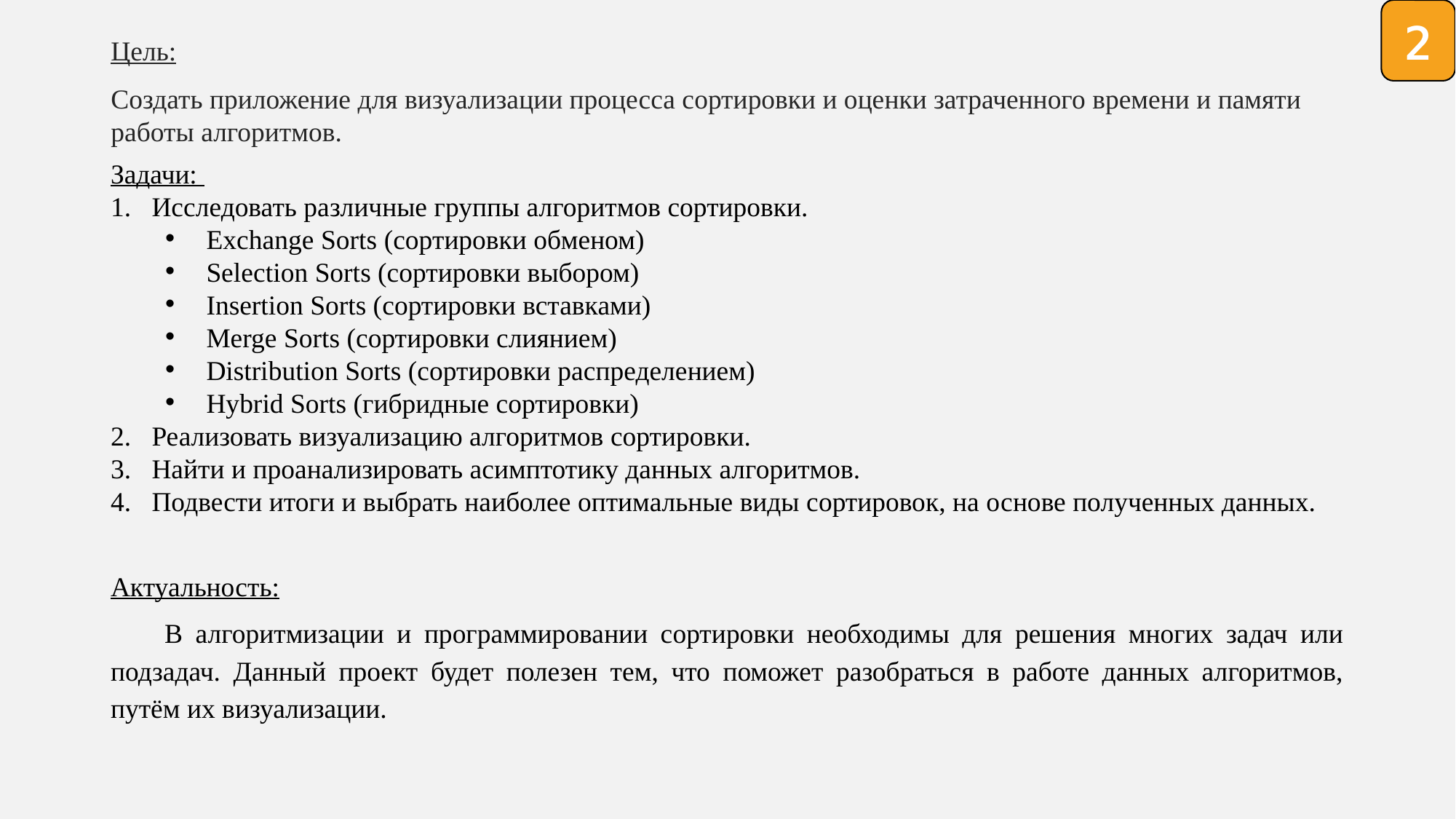

2
Цель:
Создать приложение для визуализации процесса сортировки и оценки затраченного времени и памяти работы алгоритмов.

Задачи:
Исследовать различные группы алгоритмов сортировки.
Exchange Sorts (сортировки обменом)
Selection Sorts (сортировки выбором)
Insertion Sorts (сортировки вставками)
Merge Sorts (сортировки слиянием)
Distribution Sorts (сортировки распределением)
Hybrid Sorts (гибридные сортировки)
Реализовать визуализацию алгоритмов сортировки.
Найти и проанализировать асимптотику данных алгоритмов.
Подвести итоги и выбрать наиболее оптимальные виды сортировок, на основе полученных данных.

Актуальность:
В алгоритмизации и программировании сортировки необходимы для решения многих задач или подзадач. Данный проект будет полезен тем, что поможет разобраться в работе данных алгоритмов, путём их визуализации.